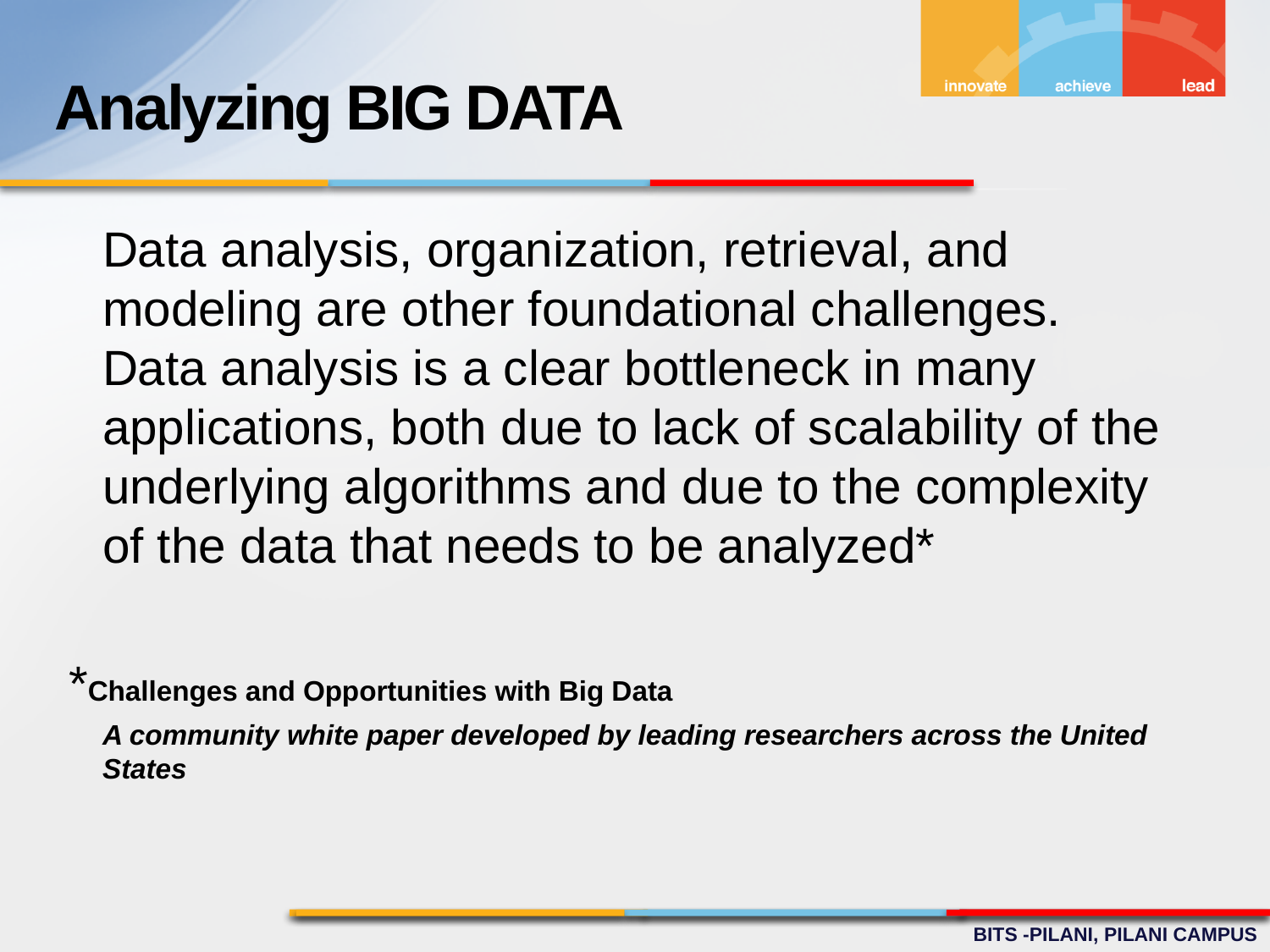

Analyzing BIG DATA
	Data analysis, organization, retrieval, and modeling are other foundational challenges. Data analysis is a clear bottleneck in many applications, both due to lack of scalability of the underlying algorithms and due to the complexity of the data that needs to be analyzed*

 *Challenges and Opportunities with Big Data
	A community white paper developed by leading researchers across the United States